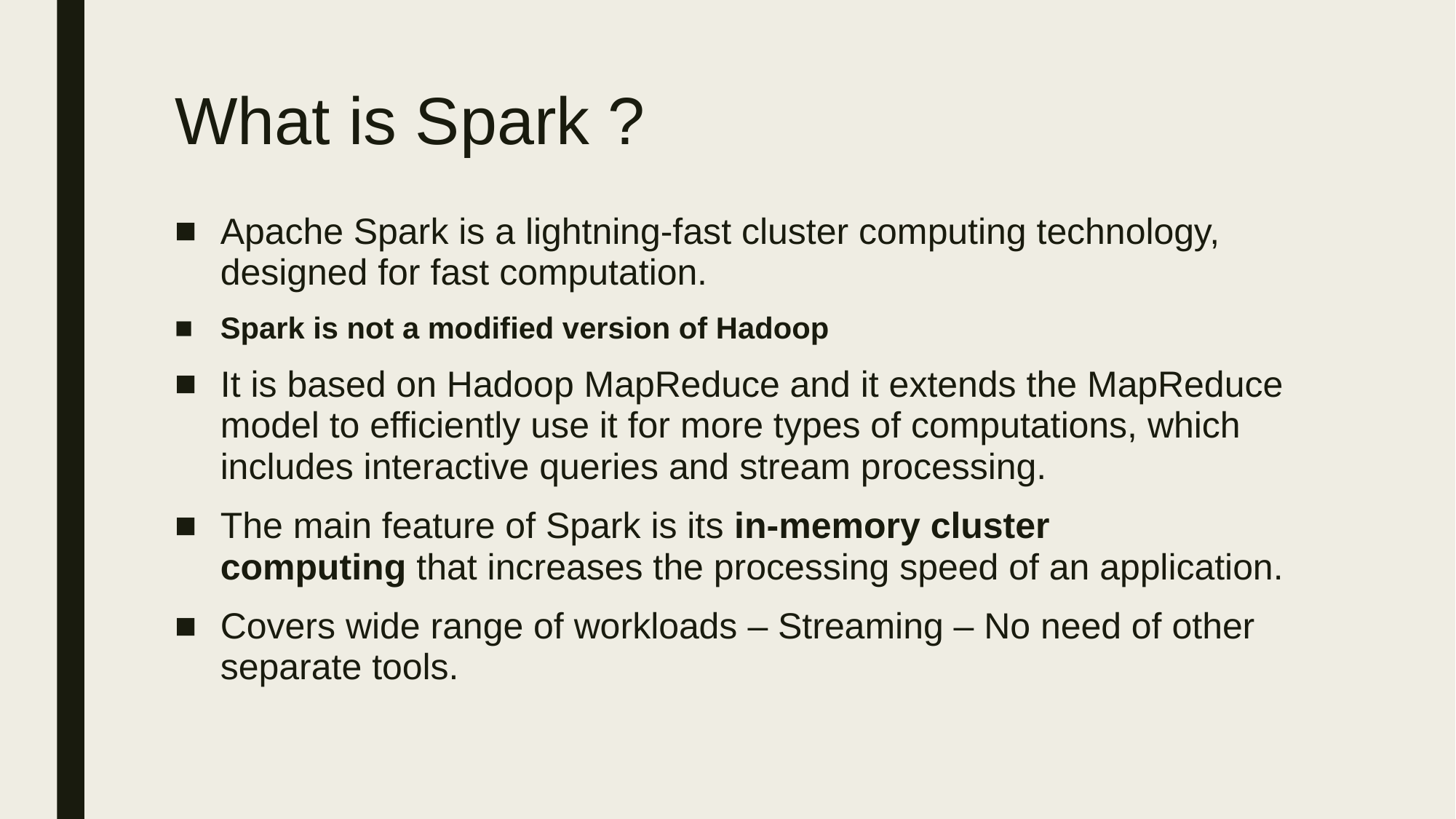

# What is Spark ?
Apache Spark is a lightning-fast cluster computing technology, designed for fast computation.
Spark is not a modified version of Hadoop
It is based on Hadoop MapReduce and it extends the MapReduce model to efficiently use it for more types of computations, which includes interactive queries and stream processing.
The main feature of Spark is its in-memory cluster computing that increases the processing speed of an application.
Covers wide range of workloads – Streaming – No need of other separate tools.